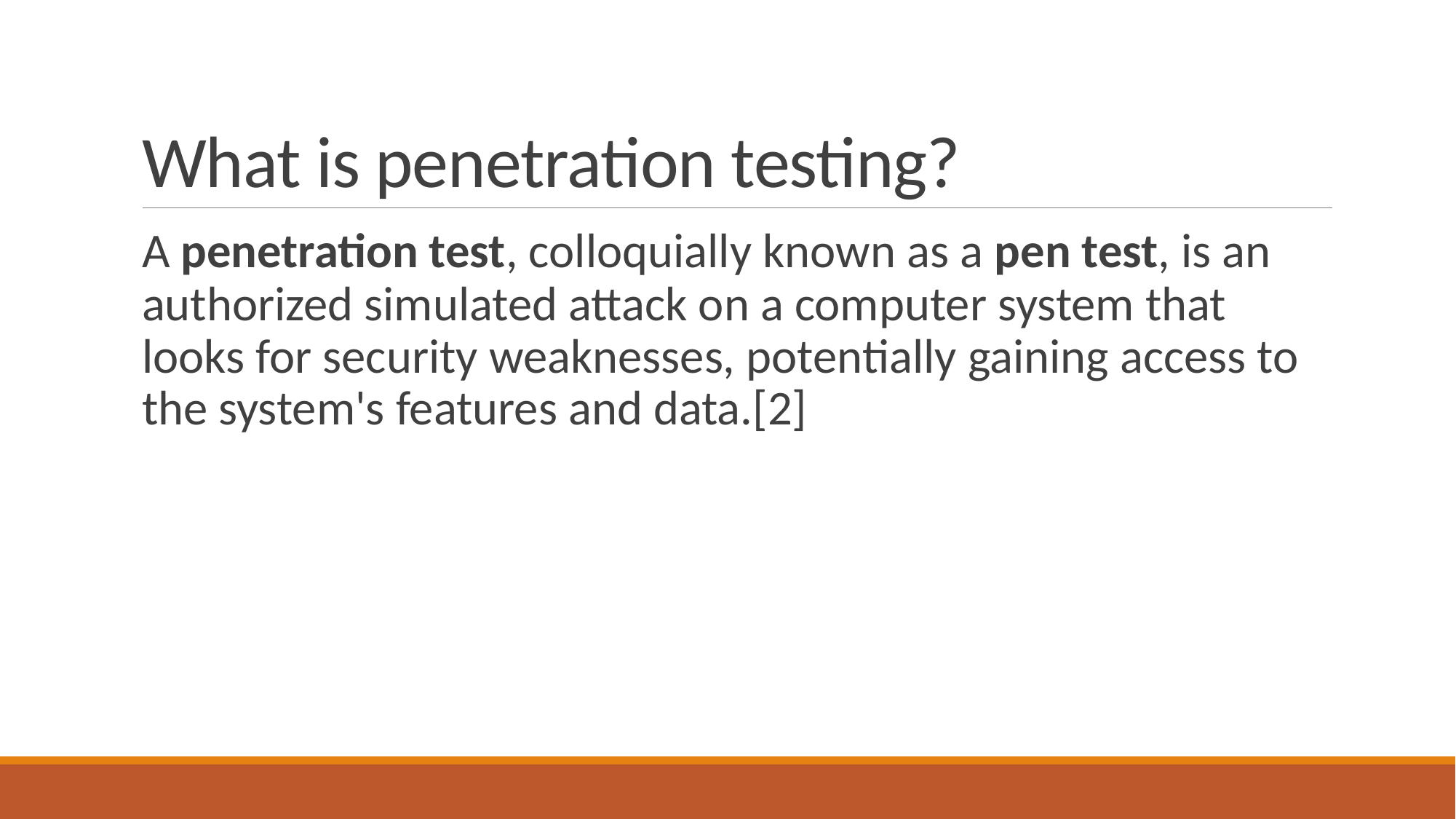

# What is penetration testing?
A penetration test, colloquially known as a pen test, is an authorized simulated attack on a computer system that looks for security weaknesses, potentially gaining access to the system's features and data.[2]